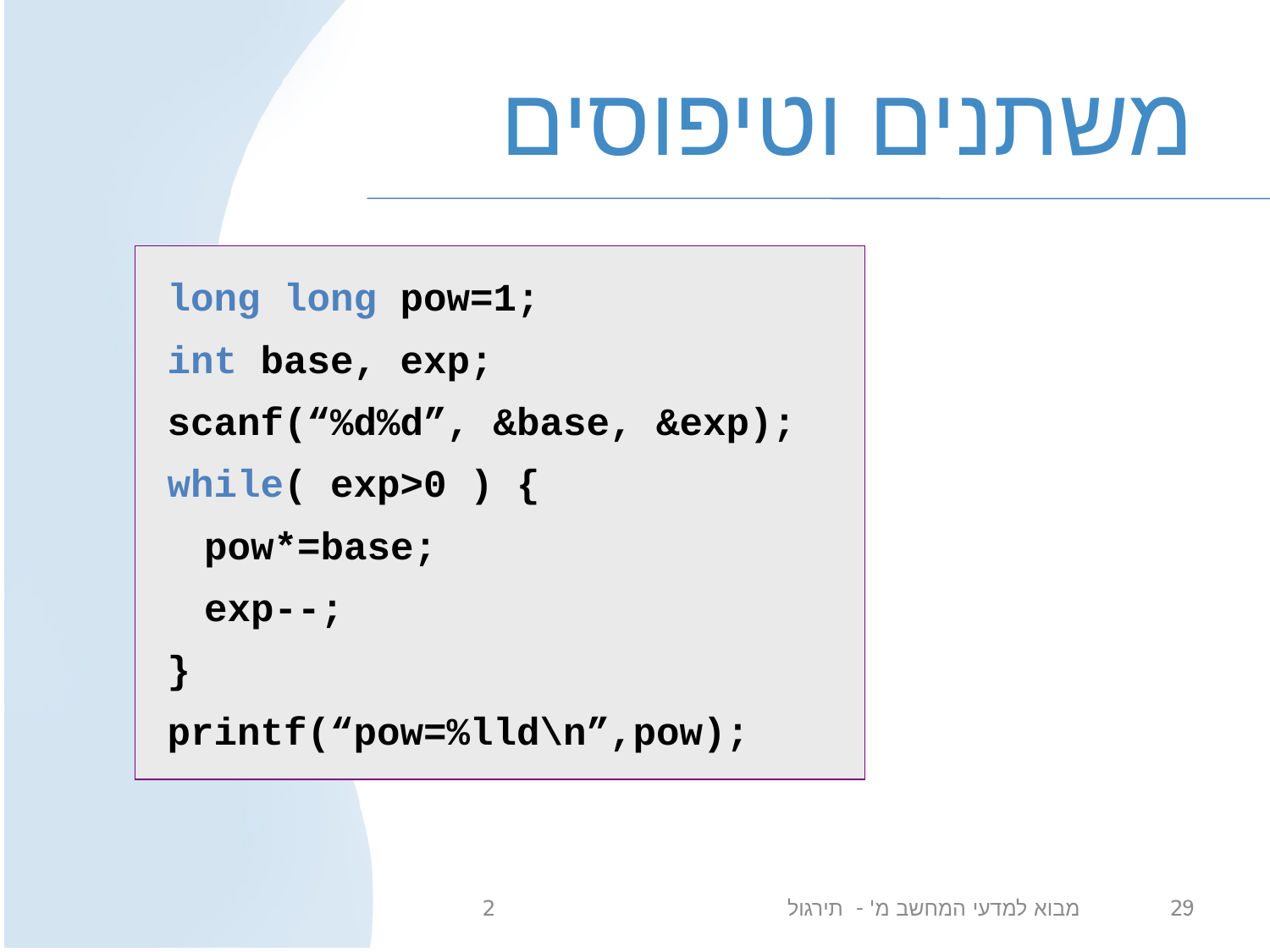

# משתנים וטיפוסים
long long pow=1;
int base, exp;
scanf(“%d%d”, &base, &exp);
while( exp>0 ) {
	pow*=base;
	exp--;
}
printf(“pow=%lld\n”,pow);
מבוא למדעי המחשב מ' - תירגול 2
29